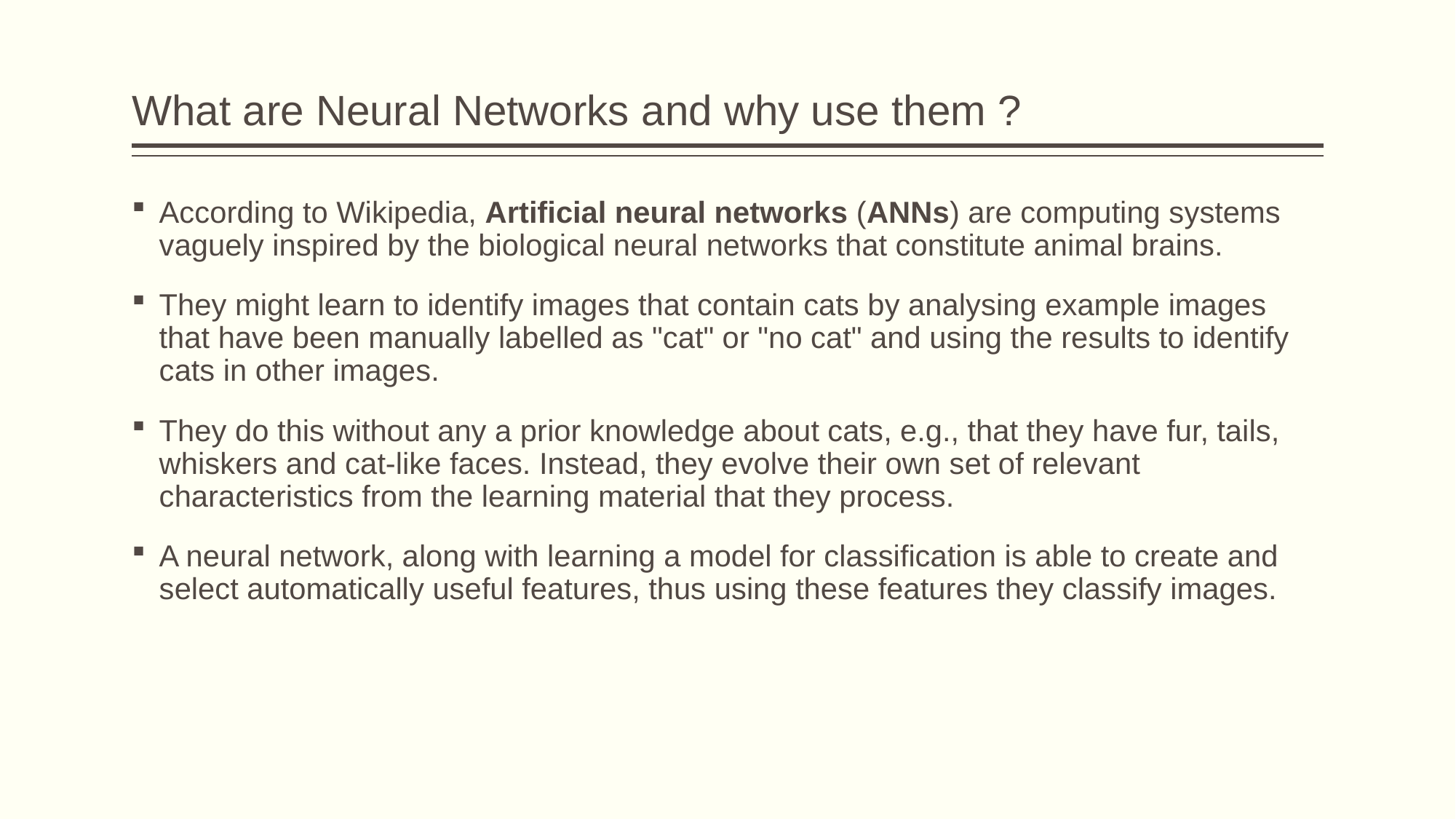

# What are Neural Networks and why use them ?
According to Wikipedia, Artificial neural networks (ANNs) are computing systems vaguely inspired by the biological neural networks that constitute animal brains.
They might learn to identify images that contain cats by analysing example images that have been manually labelled as "cat" or "no cat" and using the results to identify cats in other images.
They do this without any a prior knowledge about cats, e.g., that they have fur, tails, whiskers and cat-like faces. Instead, they evolve their own set of relevant characteristics from the learning material that they process.
A neural network, along with learning a model for classification is able to create and select automatically useful features, thus using these features they classify images.